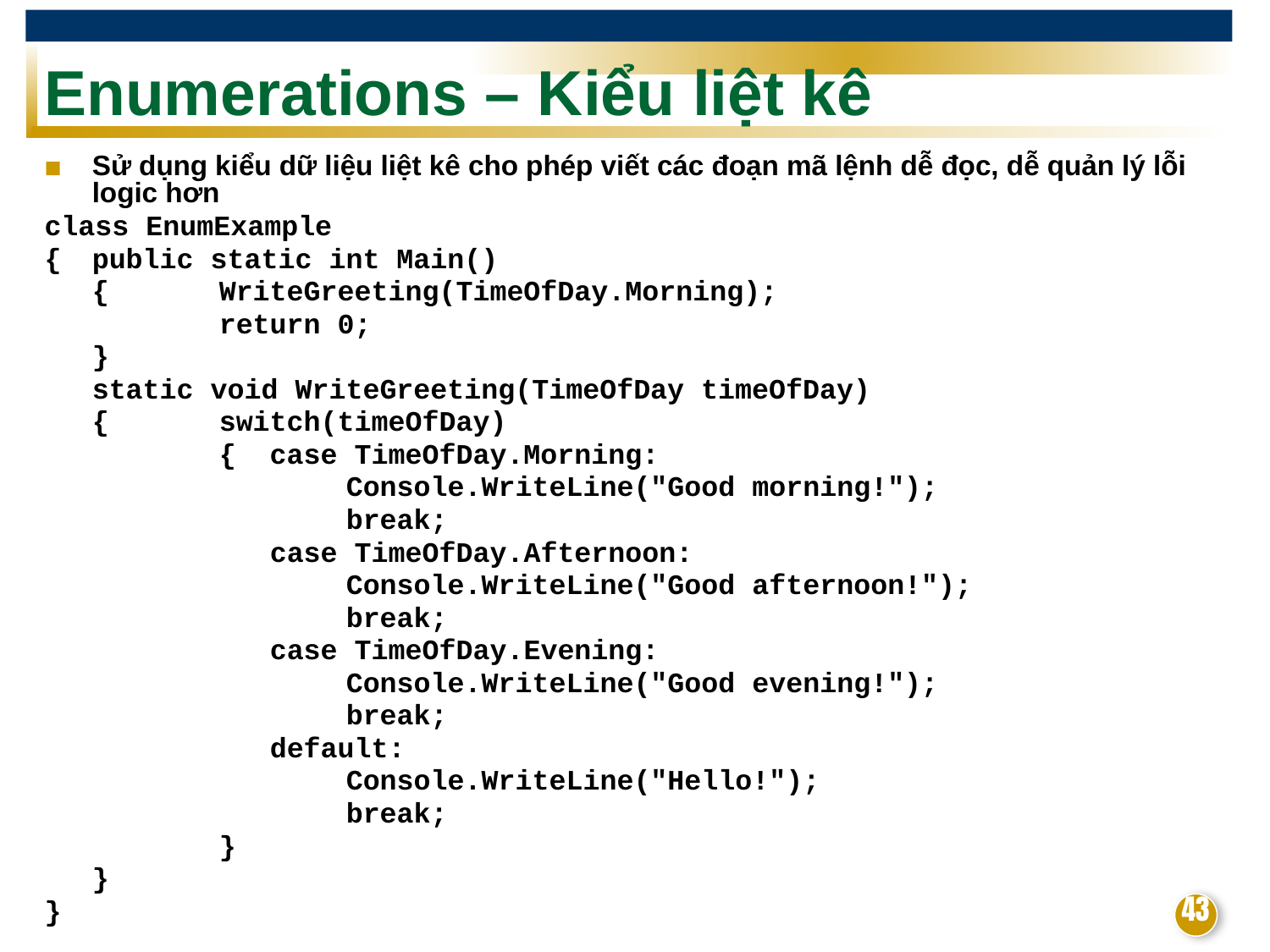

# Enumerations – Kiểu liệt kê
Sử dụng kiểu dữ liệu liệt kê cho phép viết các đoạn mã lệnh dễ đọc, dễ quản lý lỗi logic hơn
class EnumExample
{	public static int Main()
	{	WriteGreeting(TimeOfDay.Morning);
		return 0;
	}
 	static void WriteGreeting(TimeOfDay timeOfDay)
	{	switch(timeOfDay)
		{  case TimeOfDay.Morning:
			Console.WriteLine("Good morning!");
			break;
		   case TimeOfDay.Afternoon:
			Console.WriteLine("Good afternoon!");
			break;
  		   case TimeOfDay.Evening:
			Console.WriteLine("Good evening!");
			break;
		   default:
			Console.WriteLine("Hello!");
			break;
		}
	}
}
43